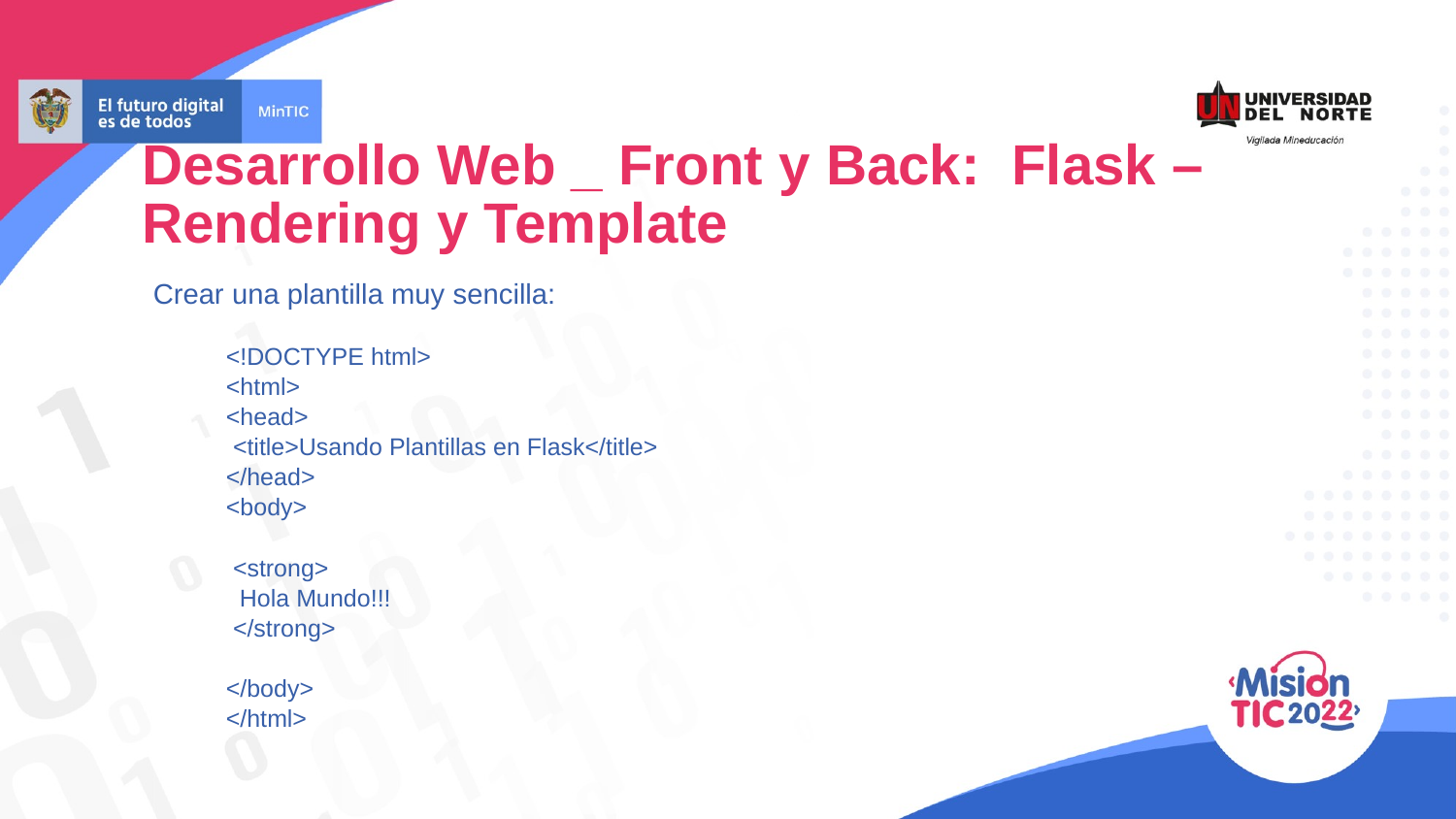

Desarrollo Web _ Front y Back:  Flask – Rendering y Template
Crear una plantilla muy sencilla:

<!DOCTYPE html>
<html>
<head>
 <title>Usando Plantillas en Flask</title>
</head>
<body>

 <strong>
  Hola Mundo!!!
 </strong>

</body>
</html>